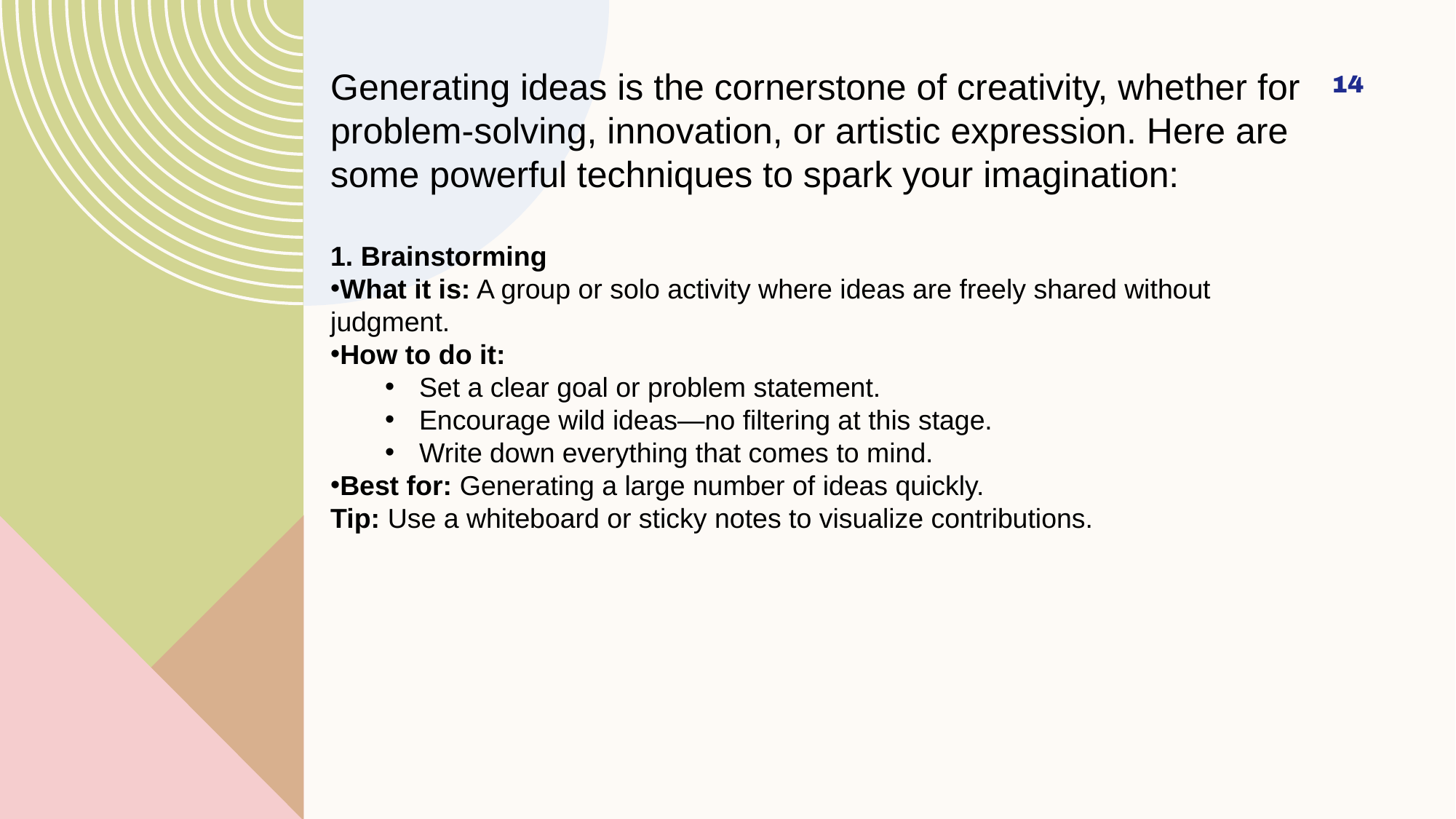

14
Generating ideas is the cornerstone of creativity, whether for problem-solving, innovation, or artistic expression. Here are some powerful techniques to spark your imagination:

1. Brainstorming
What it is: A group or solo activity where ideas are freely shared without judgment.
How to do it:
Set a clear goal or problem statement.
Encourage wild ideas—no filtering at this stage.
Write down everything that comes to mind.
Best for: Generating a large number of ideas quickly.
Tip: Use a whiteboard or sticky notes to visualize contributions.